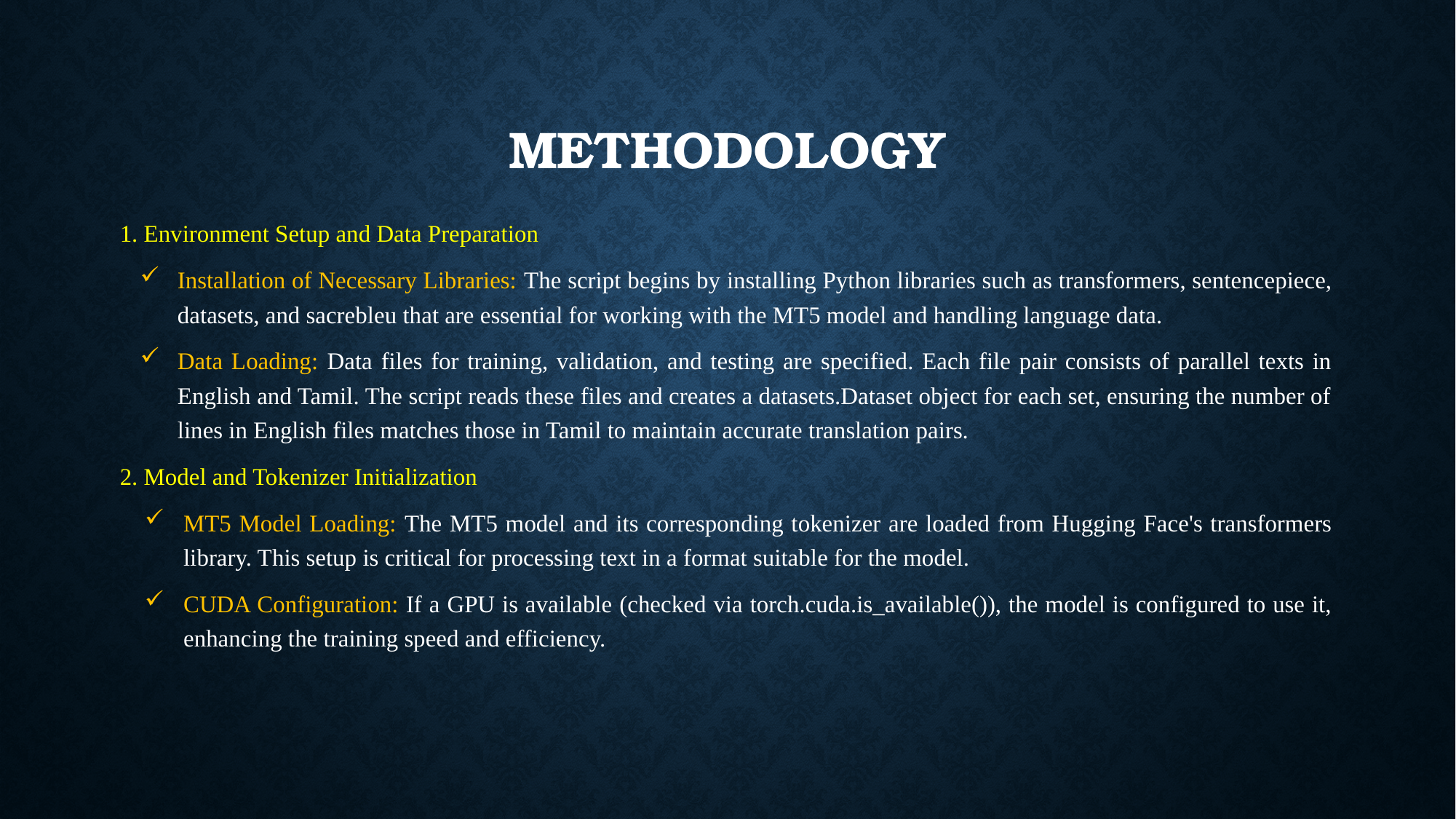

# methodology
1. Environment Setup and Data Preparation
Installation of Necessary Libraries: The script begins by installing Python libraries such as transformers, sentencepiece, datasets, and sacrebleu that are essential for working with the MT5 model and handling language data.
Data Loading: Data files for training, validation, and testing are specified. Each file pair consists of parallel texts in English and Tamil. The script reads these files and creates a datasets.Dataset object for each set, ensuring the number of lines in English files matches those in Tamil to maintain accurate translation pairs.
2. Model and Tokenizer Initialization
MT5 Model Loading: The MT5 model and its corresponding tokenizer are loaded from Hugging Face's transformers library. This setup is critical for processing text in a format suitable for the model.
CUDA Configuration: If a GPU is available (checked via torch.cuda.is_available()), the model is configured to use it, enhancing the training speed and efficiency.